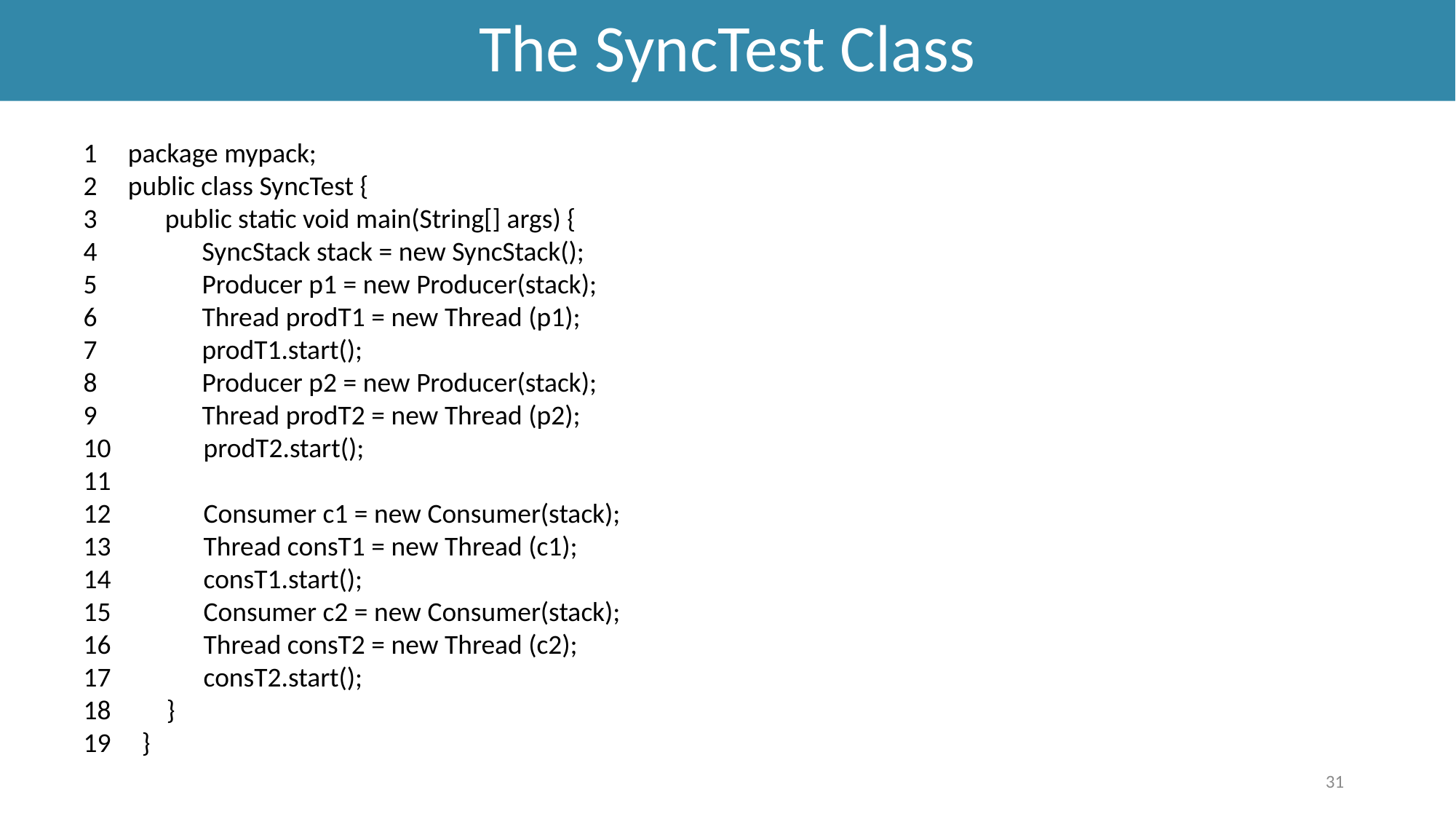

# The SyncTest Class
1     package mypack;
2     public class SyncTest {
3           public static void main(String[] args) {
4                 SyncStack stack = new SyncStack();
5                 Producer p1 = new Producer(stack);
6                 Thread prodT1 = new Thread (p1);
7                 prodT1.start();
8                 Producer p2 = new Producer(stack);
9                 Thread prodT2 = new Thread (p2);
10               prodT2.start();
11
12               Consumer c1 = new Consumer(stack);
13               Thread consT1 = new Thread (c1);
14               consT1.start();
15               Consumer c2 = new Consumer(stack);
16               Thread consT2 = new Thread (c2);
17               consT2.start();
18         }
19     }
31